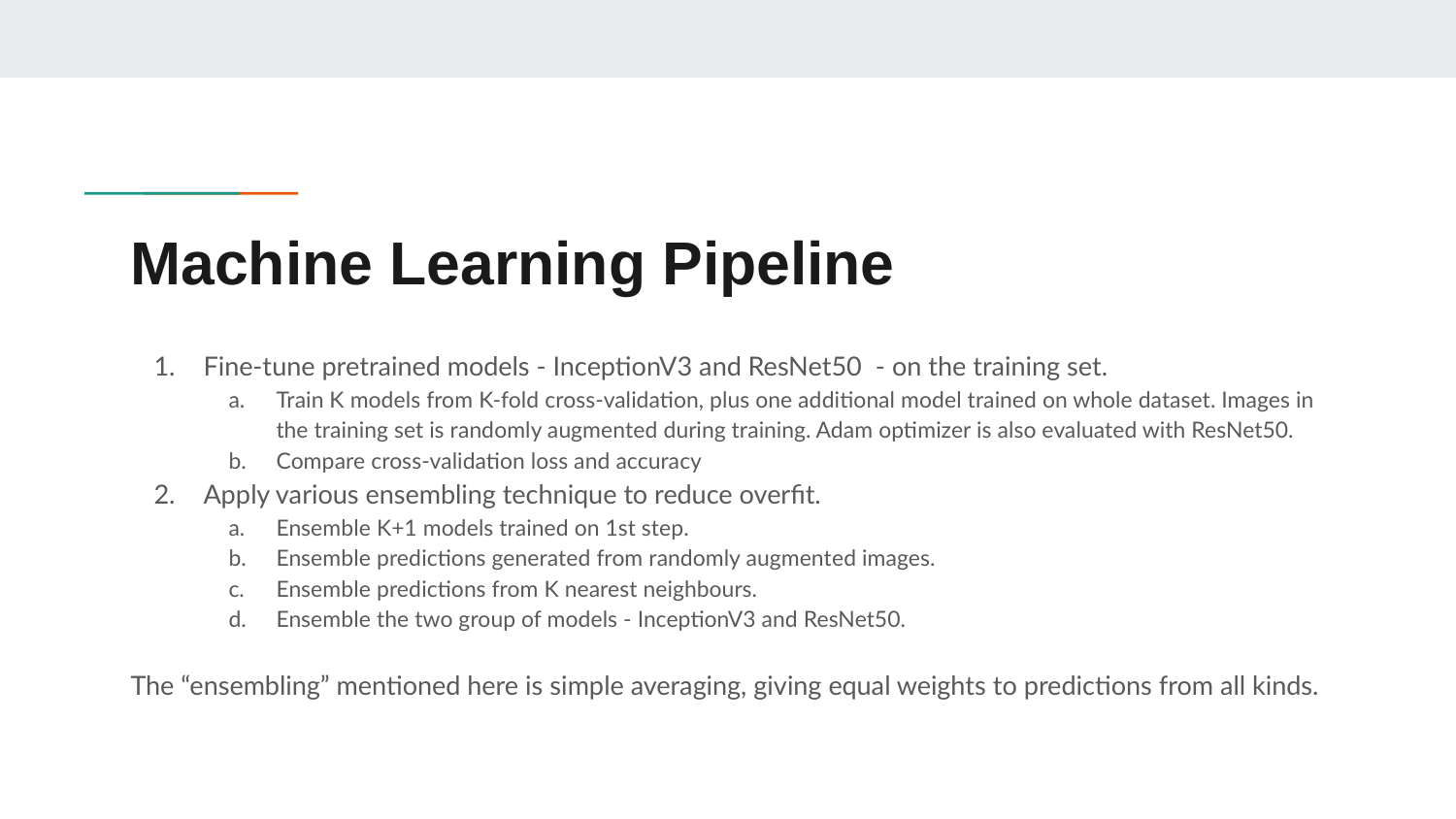

# Machine Learning Pipeline
Fine-tune pretrained models - InceptionV3 and ResNet50  - on the training set.
Train K models from K-fold cross-validation, plus one additional model trained on whole dataset. Images in the training set is randomly augmented during training. Adam optimizer is also evaluated with ResNet50.
Compare cross-validation loss and accuracy
Apply various ensembling technique to reduce overfit.
Ensemble K+1 models trained on 1st step.
Ensemble predictions generated from randomly augmented images.
Ensemble predictions from K nearest neighbours.
Ensemble the two group of models - InceptionV3 and ResNet50.
The “ensembling” mentioned here is simple averaging, giving equal weights to predictions from all kinds.